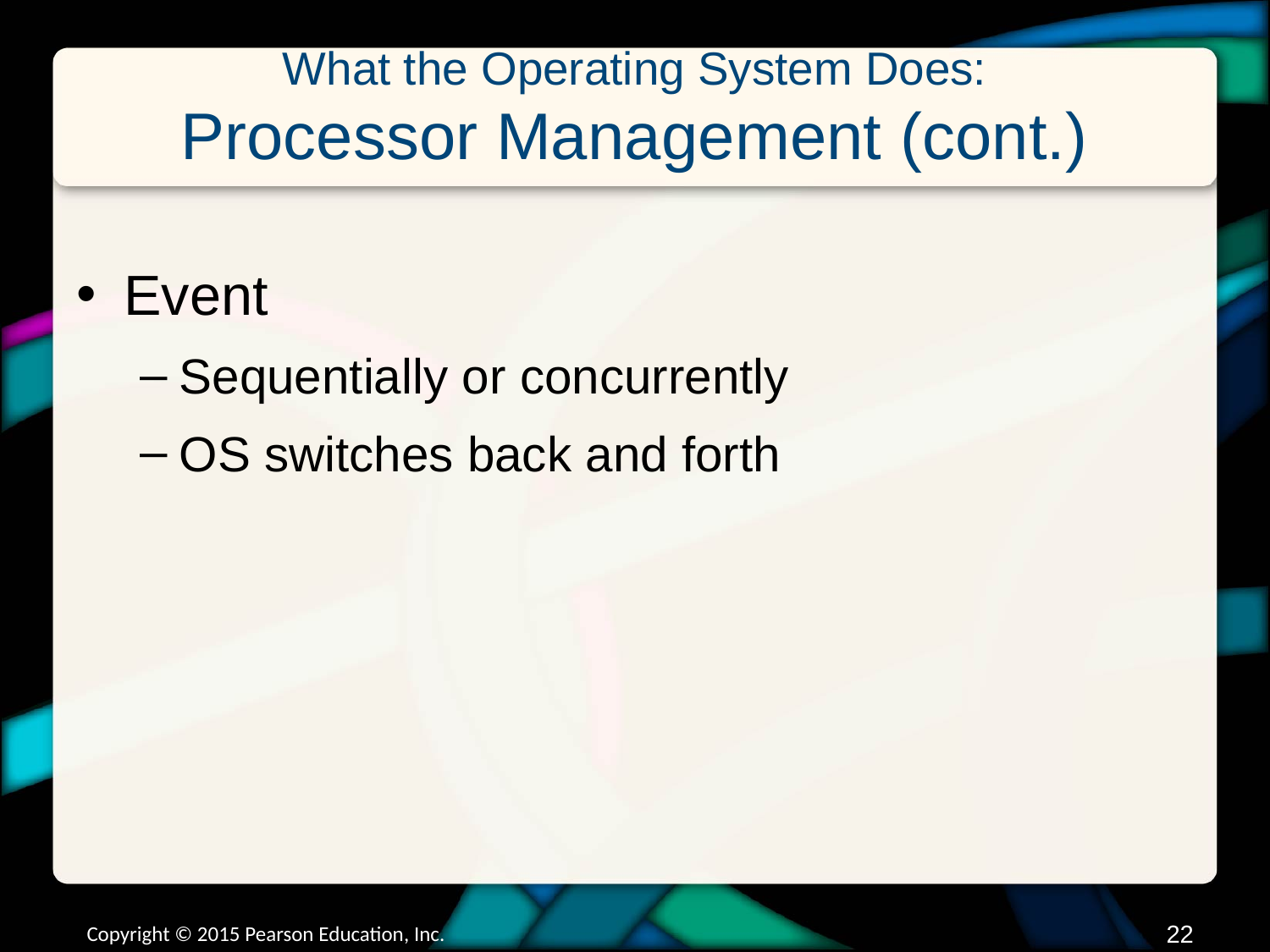

# What the Operating System Does: Processor Management (cont.)
Event
Sequentially or concurrently
OS switches back and forth
Copyright © 2015 Pearson Education, Inc.
22